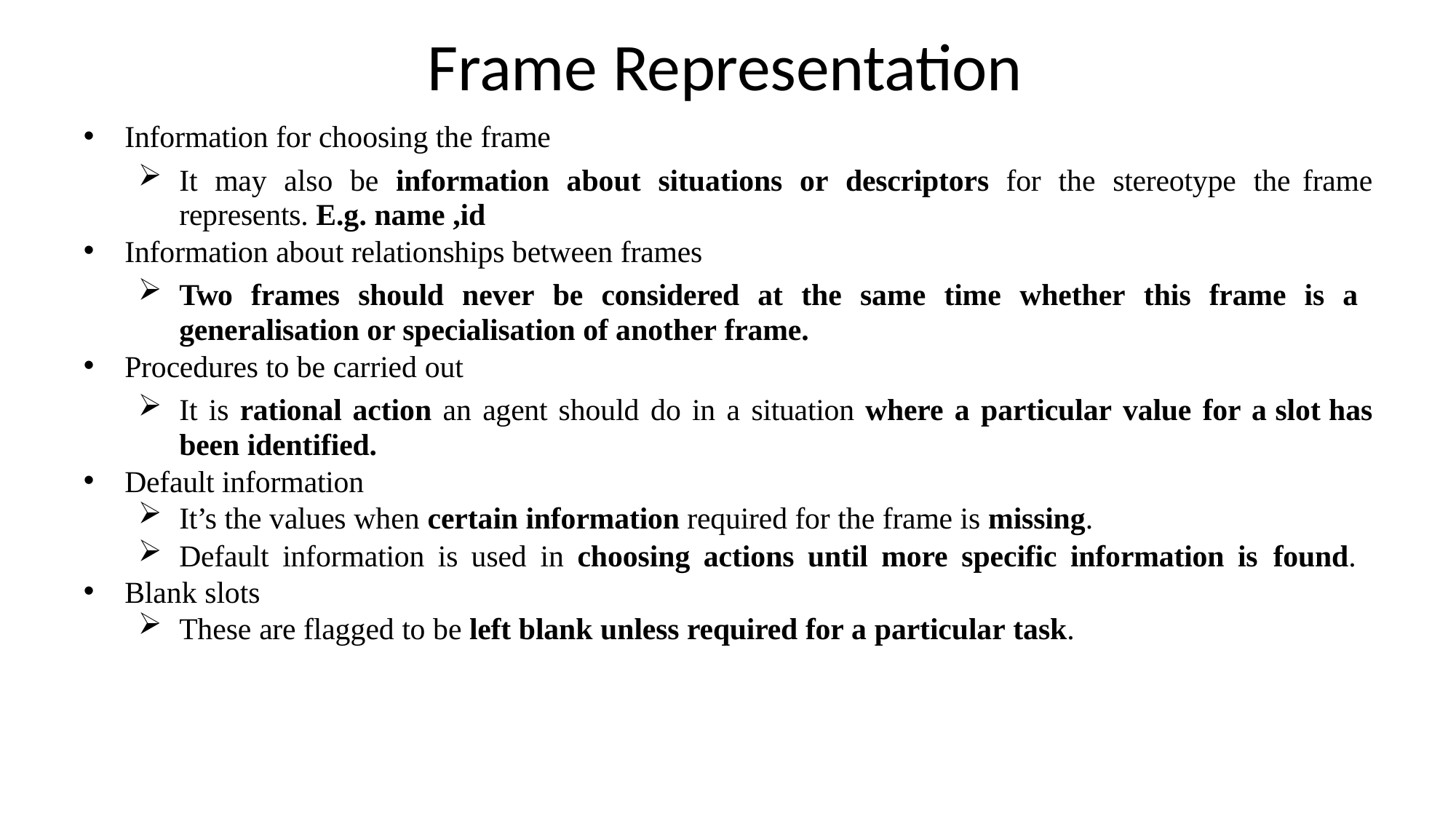

# Frame Representation
Information for choosing the frame
It may also be information about situations or descriptors for the stereotype the frame represents. E.g. name ,id
Information about relationships between frames
Two frames should never be considered at the same time whether this frame is a  generalisation or specialisation of another frame.
Procedures to be carried out
It is rational action an agent should do in a situation where a particular value for a slot has been identified.
Default information
It’s the values when certain information required for the frame is missing.
Default information is used in choosing actions until more specific information is  found.
Blank slots
These are flagged to be left blank unless required for a particular task.